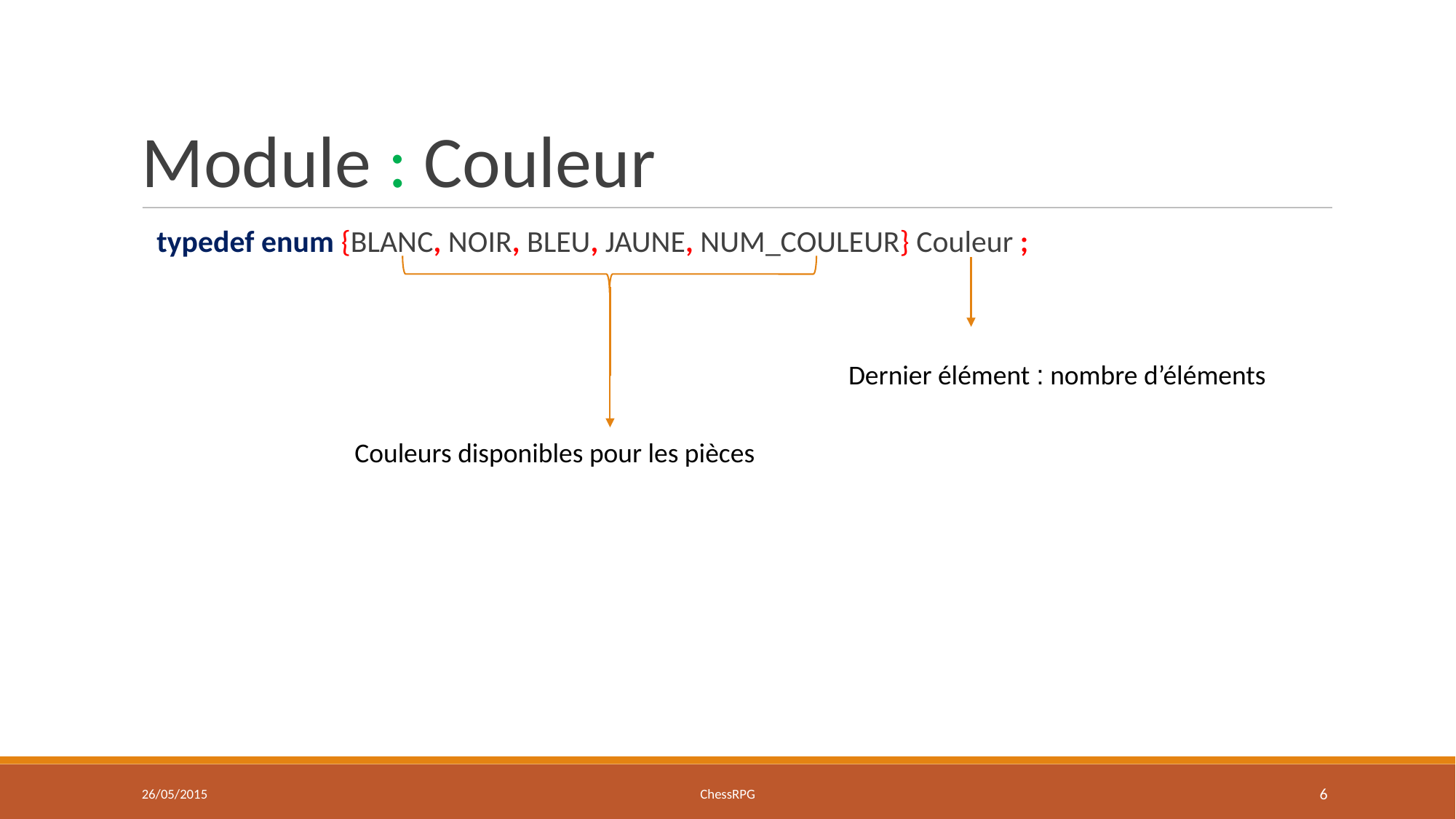

Module : Couleur

typedef enum {BLANC, NOIR, BLEU, JAUNE, NUM_COULEUR} Couleur ;

Dernier élément : nombre d’éléments

Couleurs disponibles pour les pièces
26/05/2015
ChessRPG
6